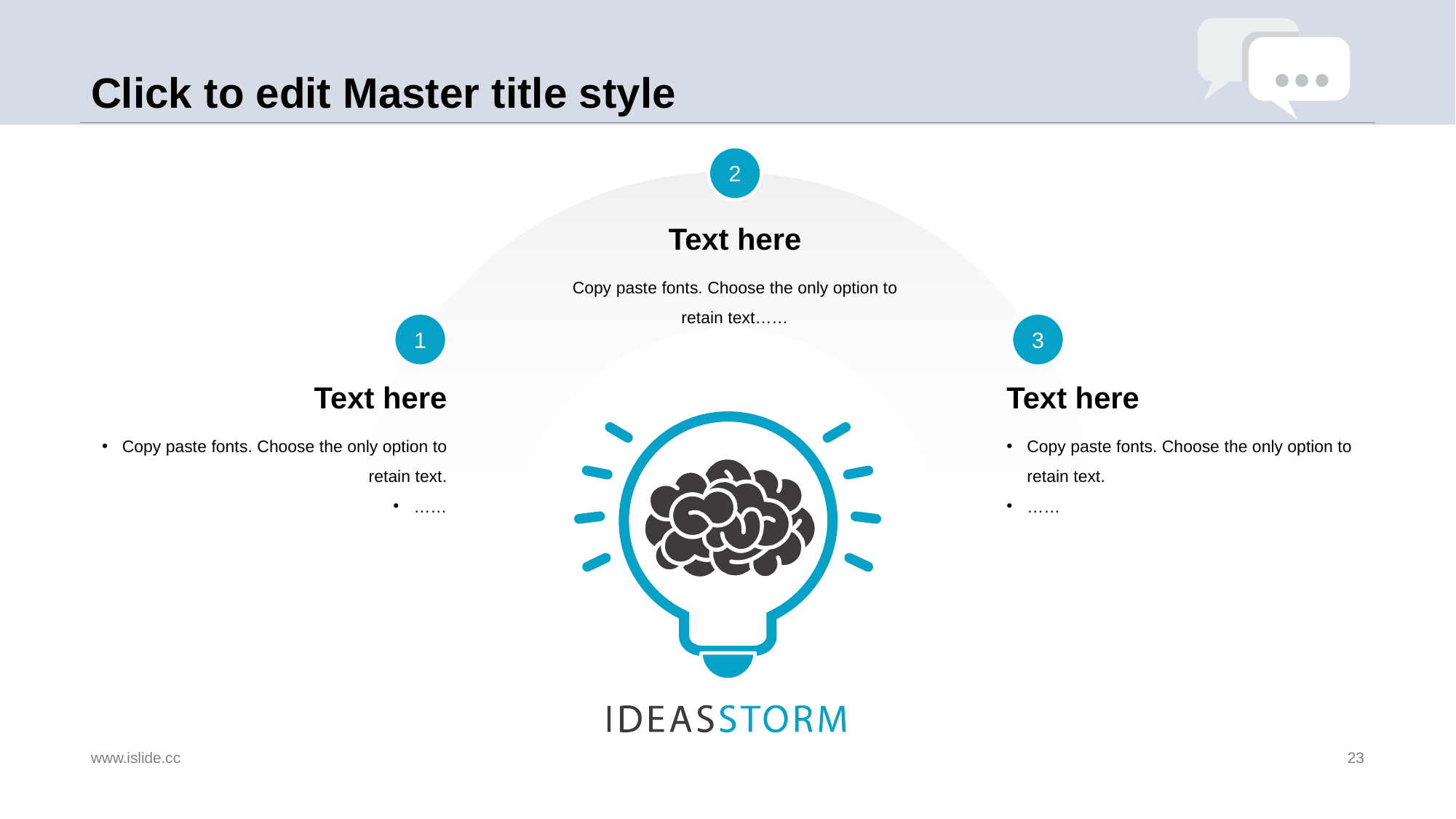

# Click to edit Master title style
2

Text here
Copy paste fonts. Choose the only option to retain text……
1
3
Text here
Text here

Copy paste fonts. Choose the only option to retain text.
……
Copy paste fonts. Choose the only option to retain text.
……
www.islide.cc
23